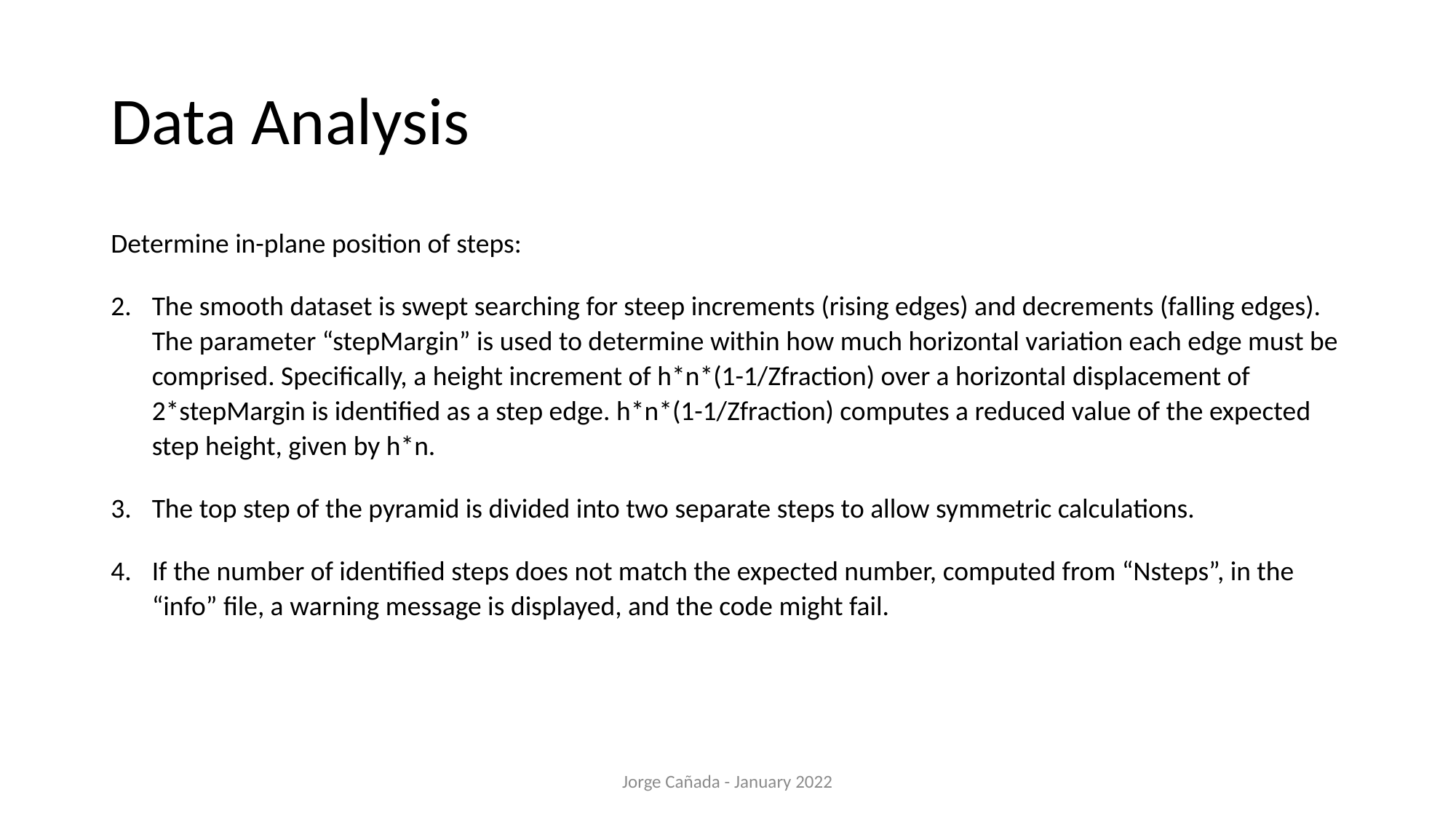

# Data Analysis
Determine in-plane position of steps:
The smooth dataset is swept searching for steep increments (rising edges) and decrements (falling edges). The parameter “stepMargin” is used to determine within how much horizontal variation each edge must be comprised. Specifically, a height increment of h*n*(1-1/Zfraction) over a horizontal displacement of 2*stepMargin is identified as a step edge. h*n*(1-1/Zfraction) computes a reduced value of the expected step height, given by h*n.
The top step of the pyramid is divided into two separate steps to allow symmetric calculations.
If the number of identified steps does not match the expected number, computed from “Nsteps”, in the “info” file, a warning message is displayed, and the code might fail.
Jorge Cañada - January 2022